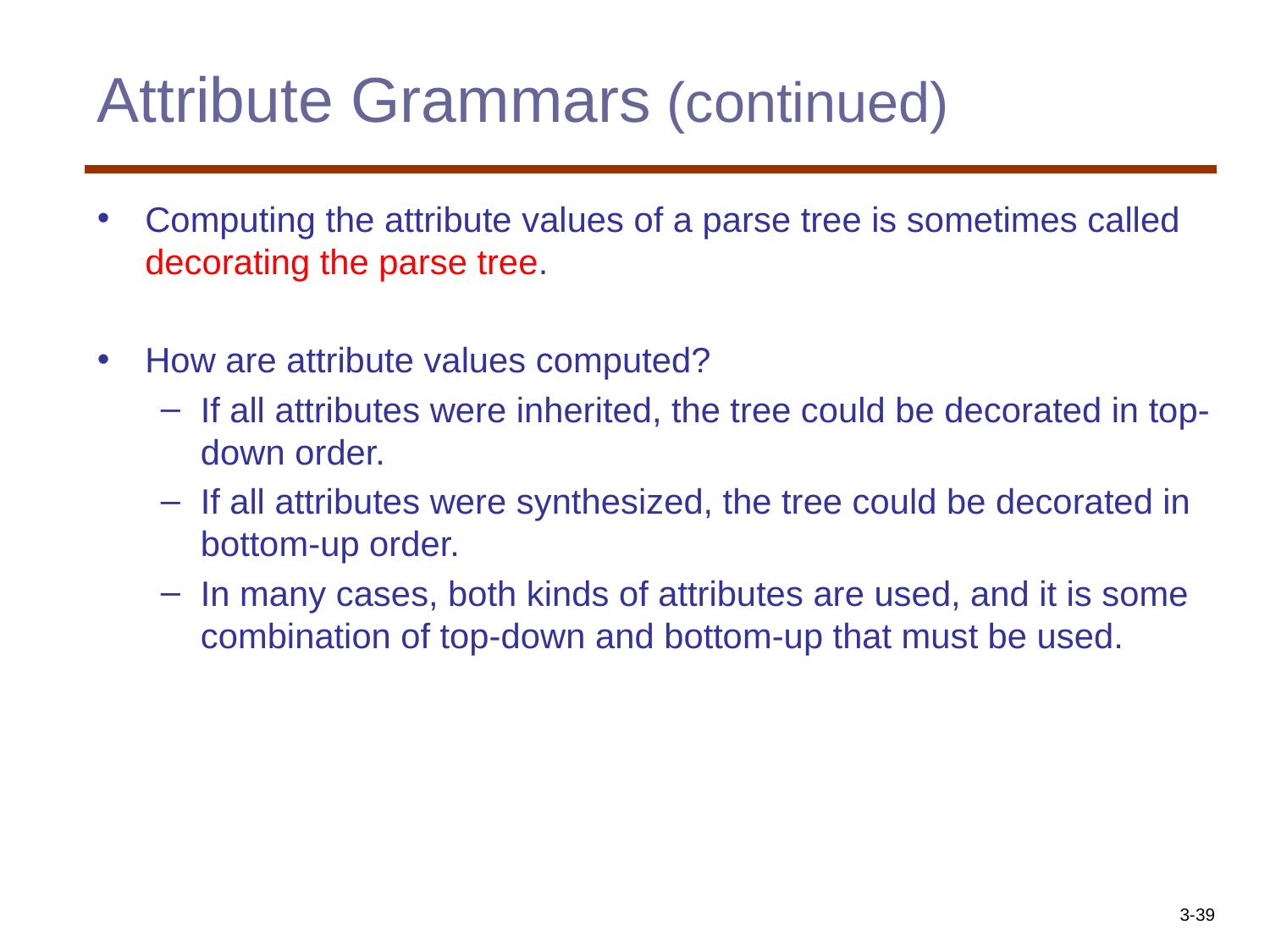

# Attribute Grammars (continued)
Computing the attribute values of a parse tree is sometimes called decorating the parse tree.

How are attribute values computed?
If all attributes were inherited, the tree could be decorated in top-down order.
If all attributes were synthesized, the tree could be decorated in bottom-up order.
In many cases, both kinds of attributes are used, and it is some combination of top-down and bottom-up that must be used.
3-39